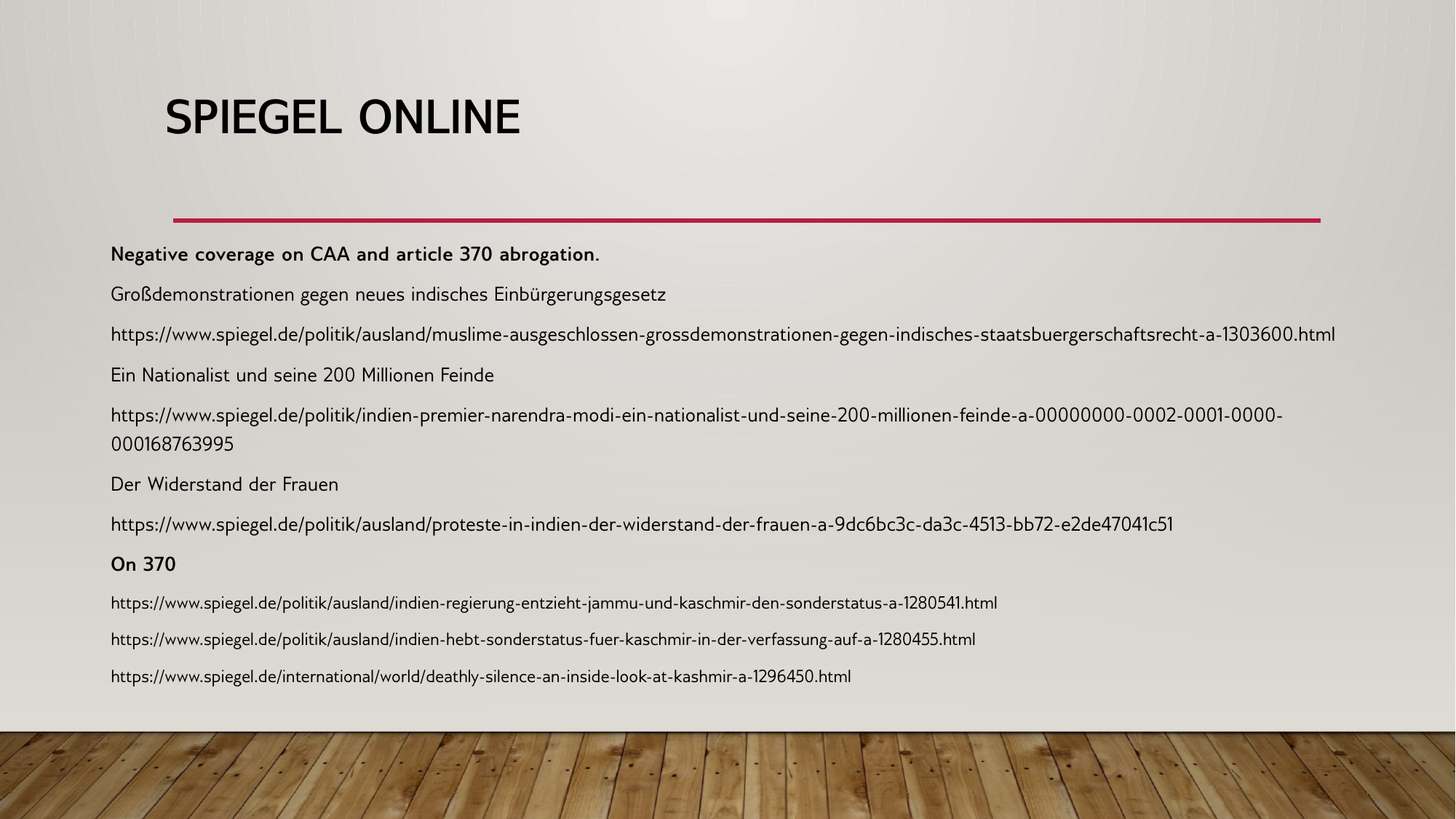

# SPIEGEL ONLINE
Negative coverage on CAA and article 370 abrogation.
Großdemonstrationen gegen neues indisches Einbürgerungsgesetz
https://www.spiegel.de/politik/ausland/muslime-ausgeschlossen-grossdemonstrationen-gegen-indisches-staatsbuergerschaftsrecht-a-1303600.html
Ein Nationalist und seine 200 Millionen Feinde
https://www.spiegel.de/politik/indien-premier-narendra-modi-ein-nationalist-und-seine-200-millionen-feinde-a-00000000-0002-0001-0000-000168763995
Der Widerstand der Frauen
https://www.spiegel.de/politik/ausland/proteste-in-indien-der-widerstand-der-frauen-a-9dc6bc3c-da3c-4513-bb72-e2de47041c51
On 370
https://www.spiegel.de/politik/ausland/indien-regierung-entzieht-jammu-und-kaschmir-den-sonderstatus-a-1280541.html
https://www.spiegel.de/politik/ausland/indien-hebt-sonderstatus-fuer-kaschmir-in-der-verfassung-auf-a-1280455.html
https://www.spiegel.de/international/world/deathly-silence-an-inside-look-at-kashmir-a-1296450.html